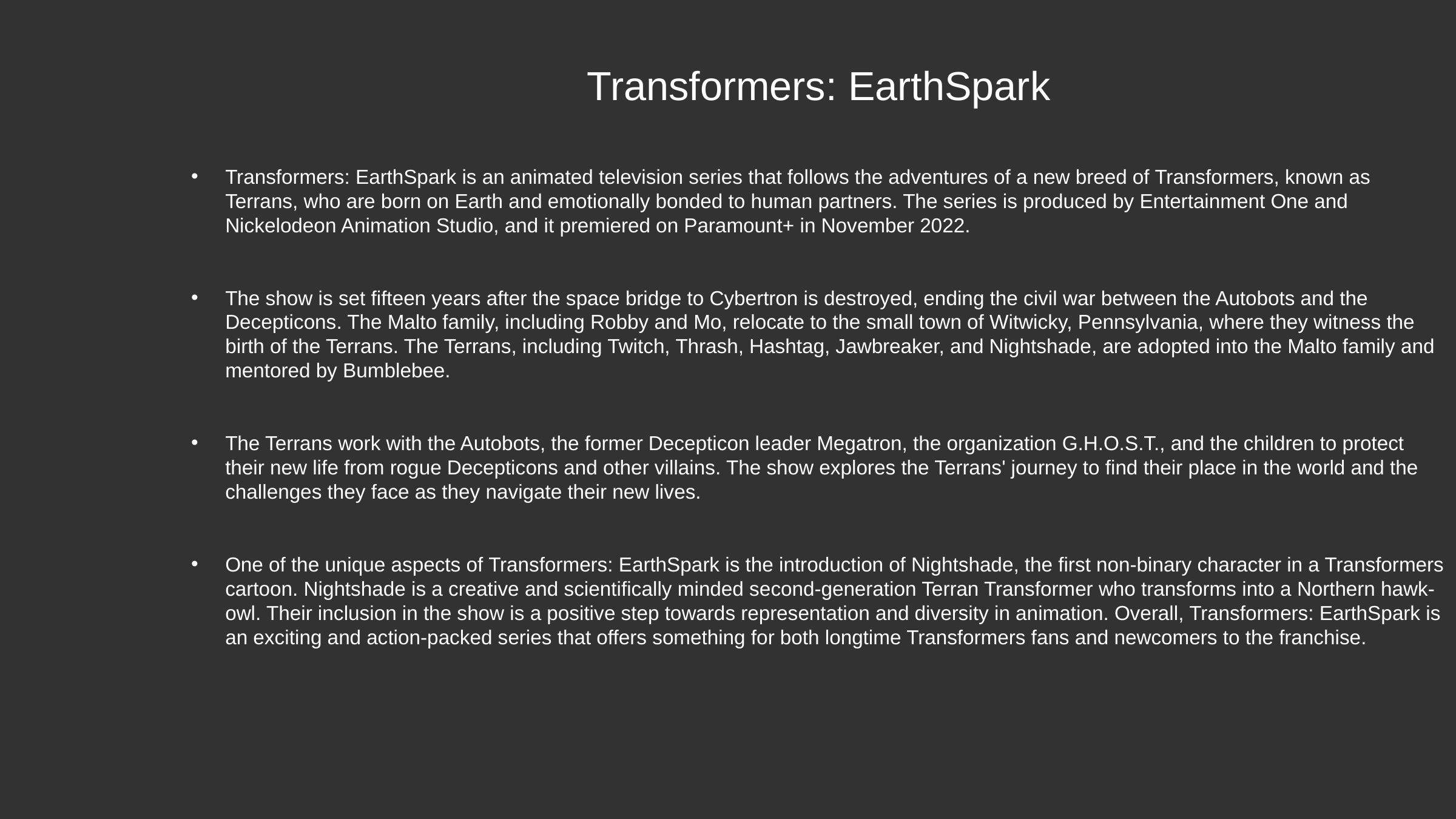

# Transformers: EarthSpark
Transformers: EarthSpark is an animated television series that follows the adventures of a new breed of Transformers, known as Terrans, who are born on Earth and emotionally bonded to human partners. The series is produced by Entertainment One and Nickelodeon Animation Studio, and it premiered on Paramount+ in November 2022.

The show is set fifteen years after the space bridge to Cybertron is destroyed, ending the civil war between the Autobots and the Decepticons. The Malto family, including Robby and Mo, relocate to the small town of Witwicky, Pennsylvania, where they witness the birth of the Terrans. The Terrans, including Twitch, Thrash, Hashtag, Jawbreaker, and Nightshade, are adopted into the Malto family and mentored by Bumblebee.

The Terrans work with the Autobots, the former Decepticon leader Megatron, the organization G.H.O.S.T., and the children to protect their new life from rogue Decepticons and other villains. The show explores the Terrans' journey to find their place in the world and the challenges they face as they navigate their new lives.

One of the unique aspects of Transformers: EarthSpark is the introduction of Nightshade, the first non-binary character in a Transformers cartoon. Nightshade is a creative and scientifically minded second-generation Terran Transformer who transforms into a Northern hawk-owl. Their inclusion in the show is a positive step towards representation and diversity in animation. Overall, Transformers: EarthSpark is an exciting and action-packed series that offers something for both longtime Transformers fans and newcomers to the franchise.